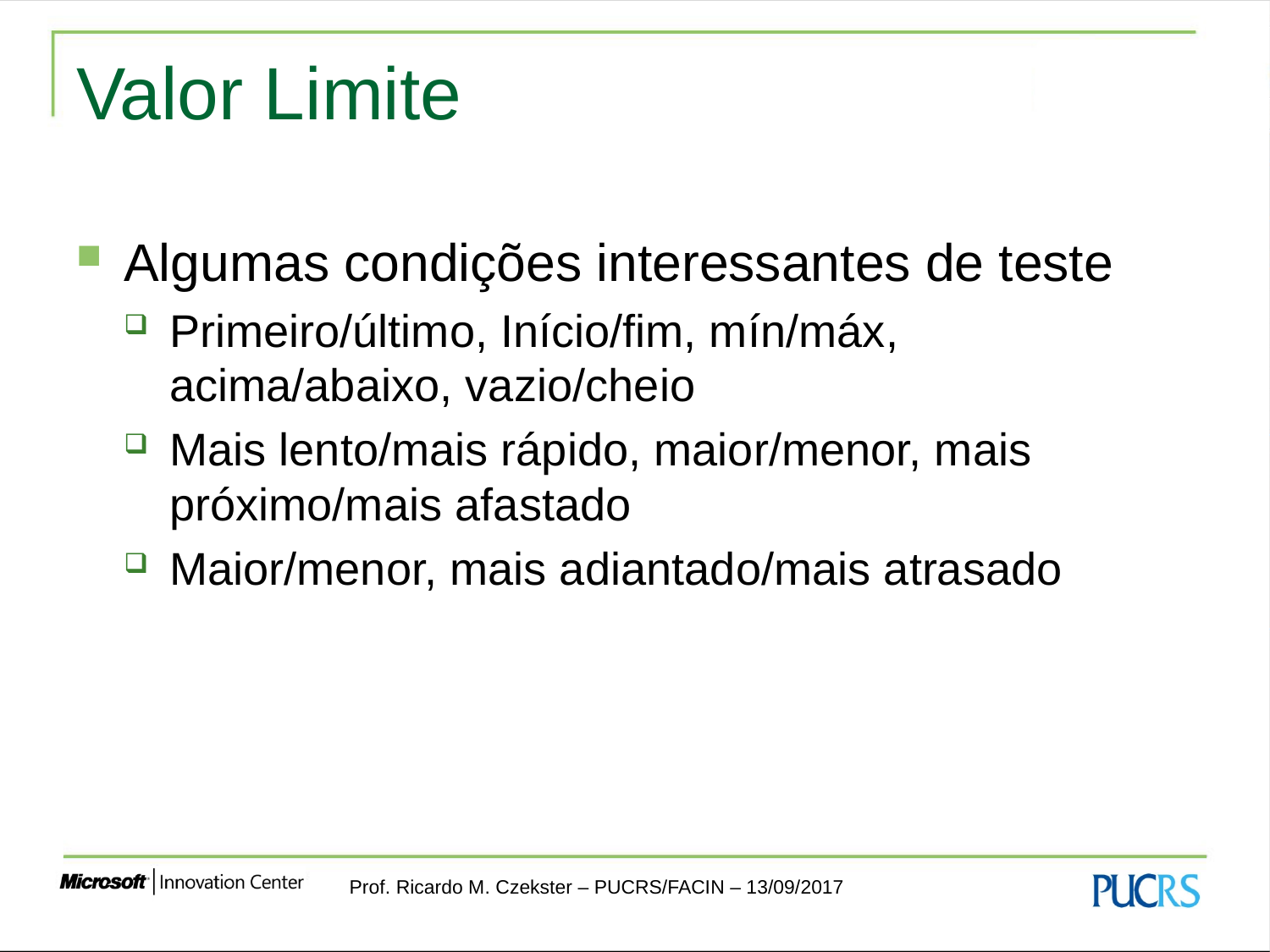

# Valor Limite
Algumas condições interessantes de teste
Primeiro/último, Início/fim, mín/máx, acima/abaixo, vazio/cheio
Mais lento/mais rápido, maior/menor, mais próximo/mais afastado
Maior/menor, mais adiantado/mais atrasado